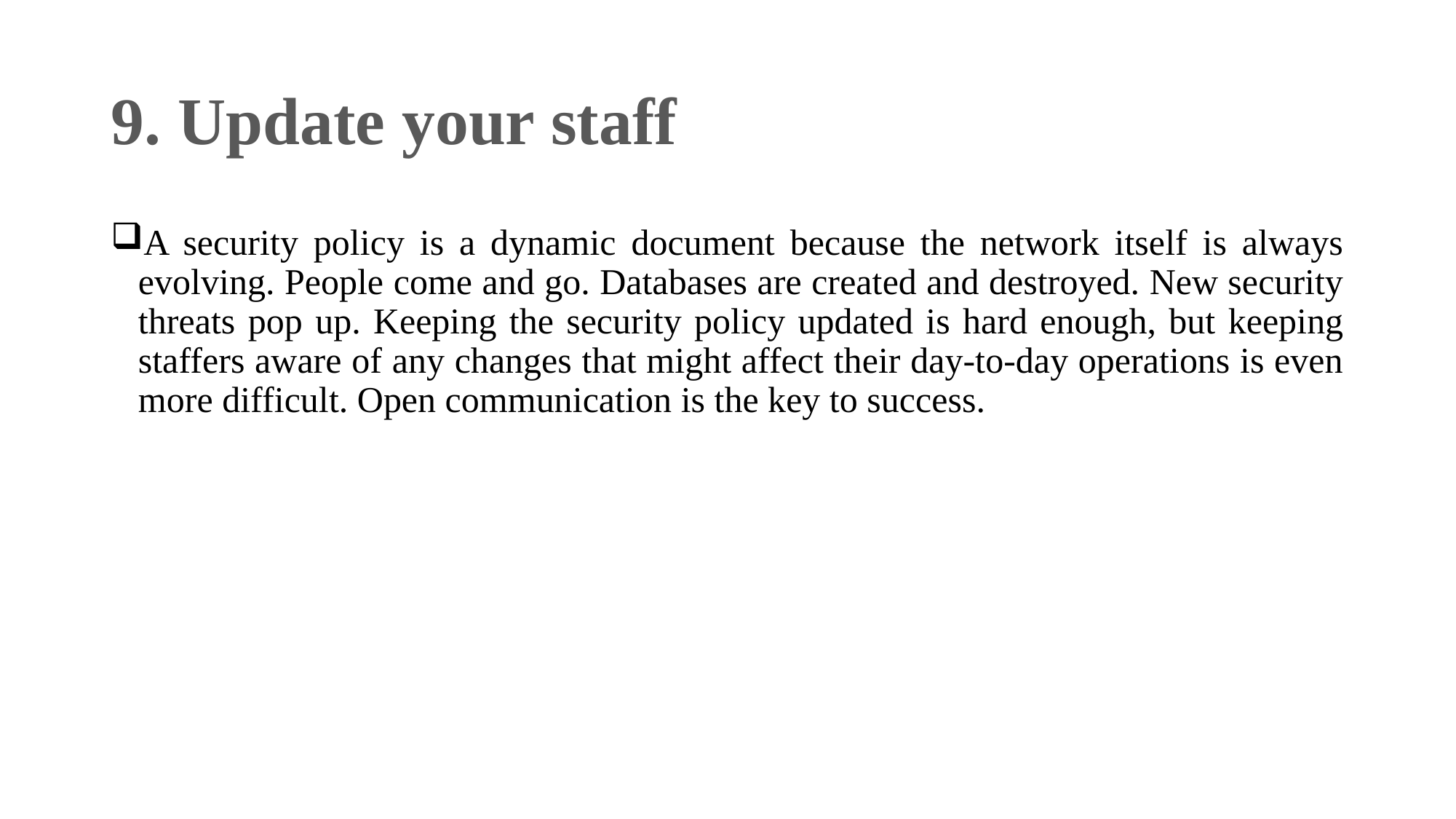

# 9. Update your staff
A security policy is a dynamic document because the network itself is always evolving. People come and go. Databases are created and destroyed. New security threats pop up. Keeping the security policy updated is hard enough, but keeping staffers aware of any changes that might affect their day-to-day operations is even more difficult. Open communication is the key to success.